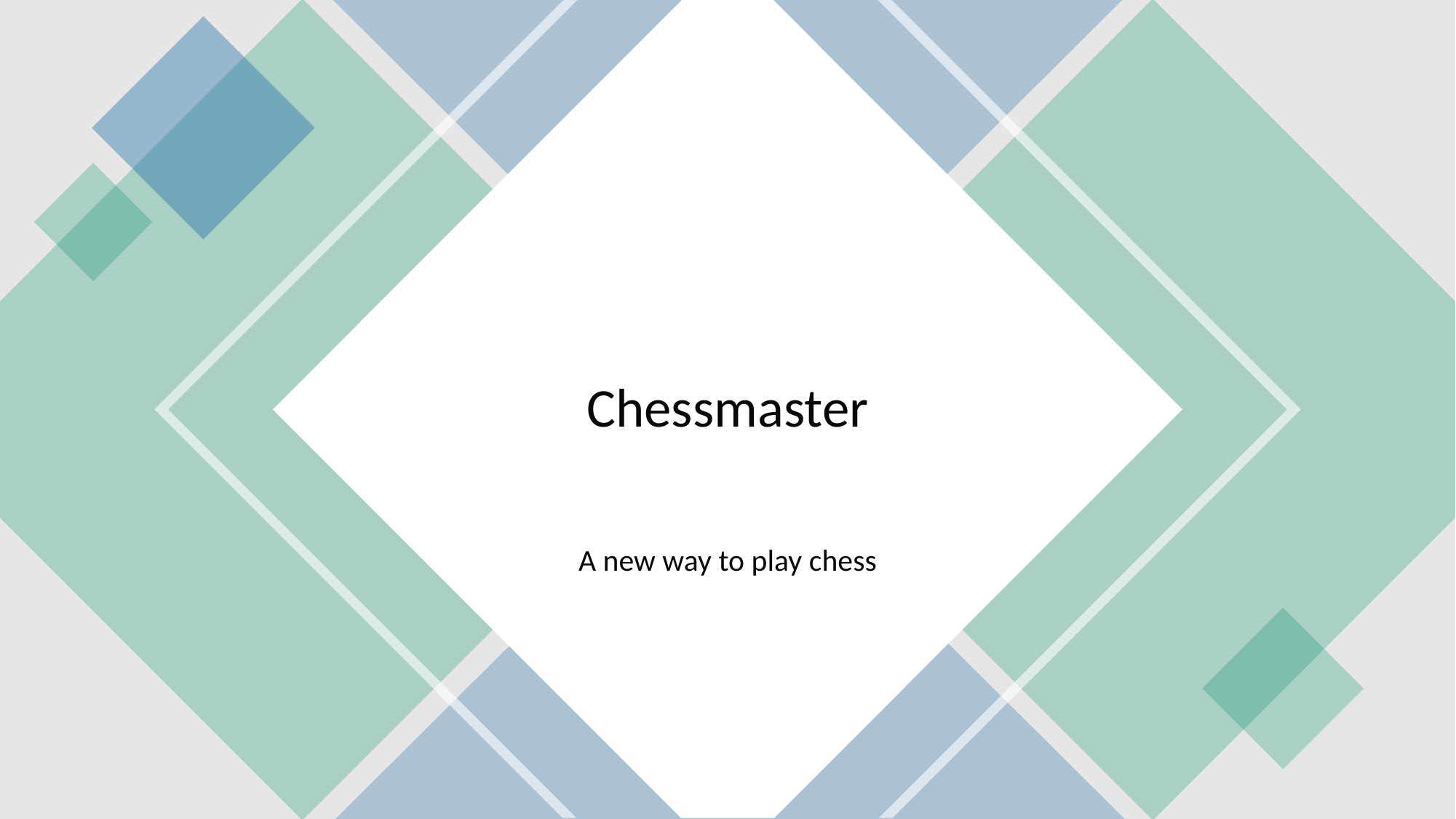

# Chessmaster

A new way to play chess